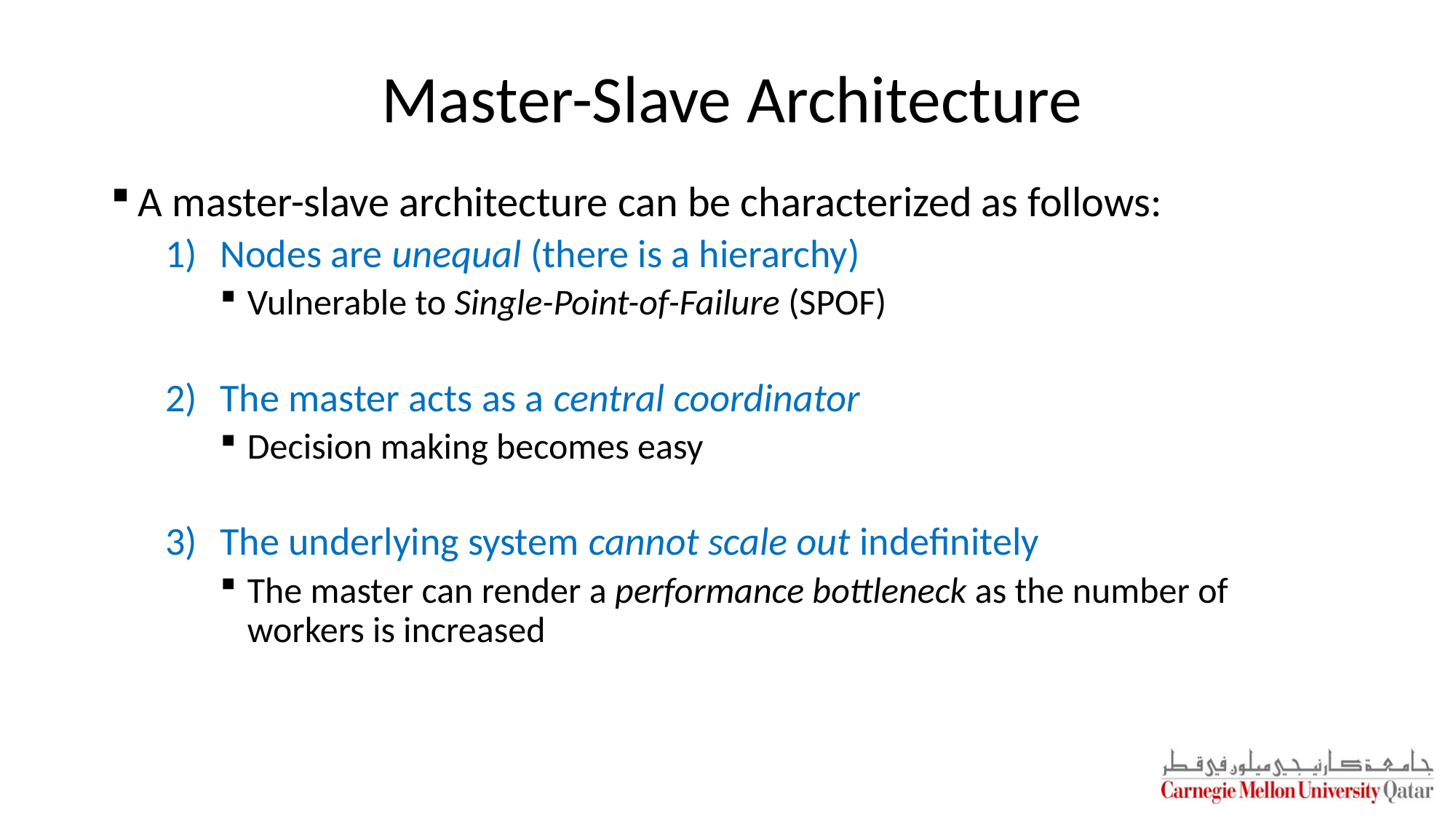

# Master-Slave Architecture
A master-slave architecture can be characterized as follows:
Nodes are unequal (there is a hierarchy)
Vulnerable to Single-Point-of-Failure (SPOF)

The master acts as a central coordinator
Decision making becomes easy

The underlying system cannot scale out indefinitely
The master can render a performance bottleneck as the number of workers is increased